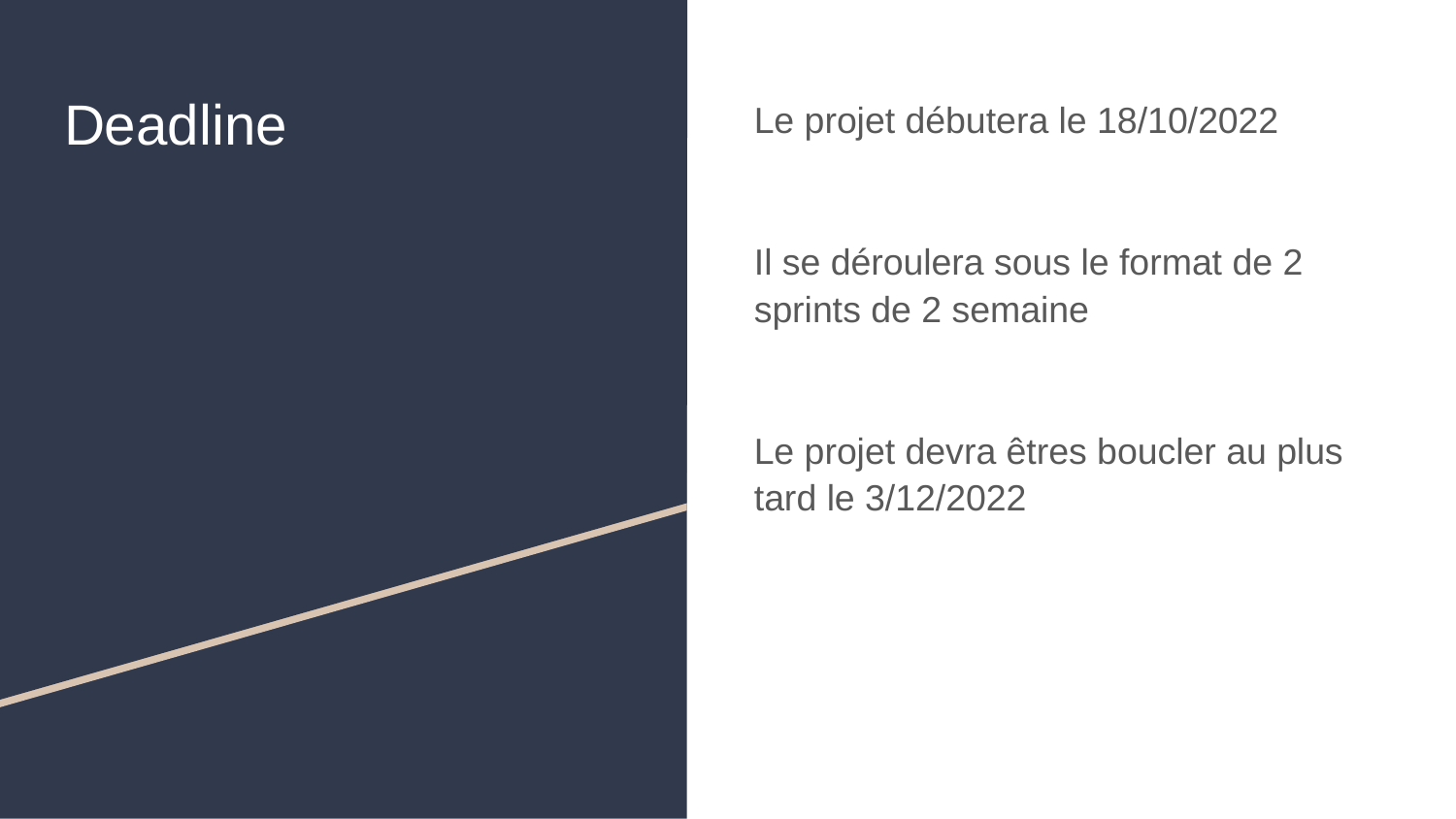

# Deadline
Le projet débutera le 18/10/2022

Il se déroulera sous le format de 2 sprints de 2 semaine

Le projet devra êtres boucler au plus tard le 3/12/2022